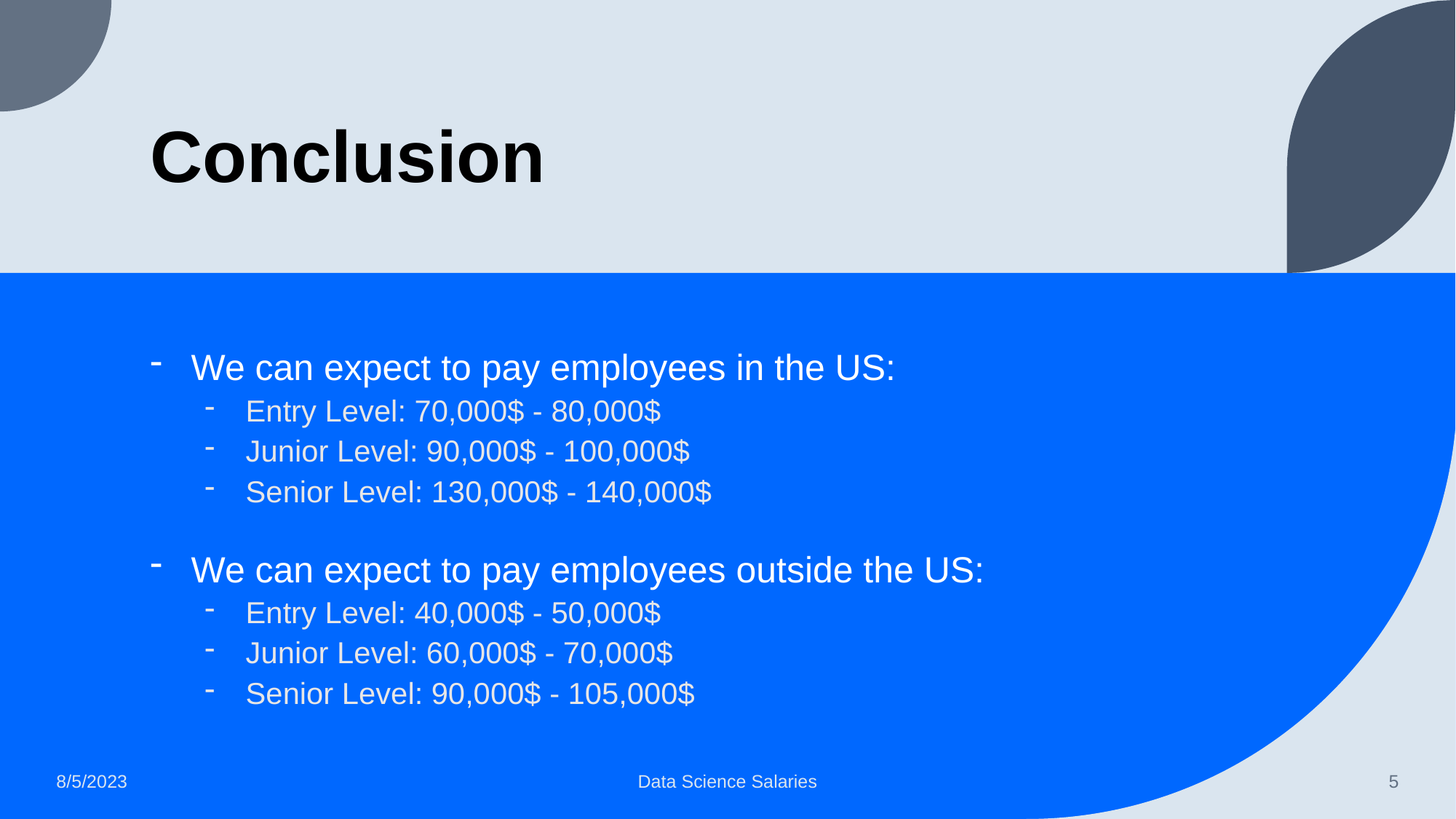

# Conclusion
We can expect to pay employees in the US:
Entry Level: 70,000$ - 80,000$
Junior Level: 90,000$ - 100,000$
Senior Level: 130,000$ - 140,000$
We can expect to pay employees outside the US:
Entry Level: 40,000$ - 50,000$
Junior Level: 60,000$ - 70,000$
Senior Level: 90,000$ - 105,000$
8/5/2023
Data Science Salaries
5